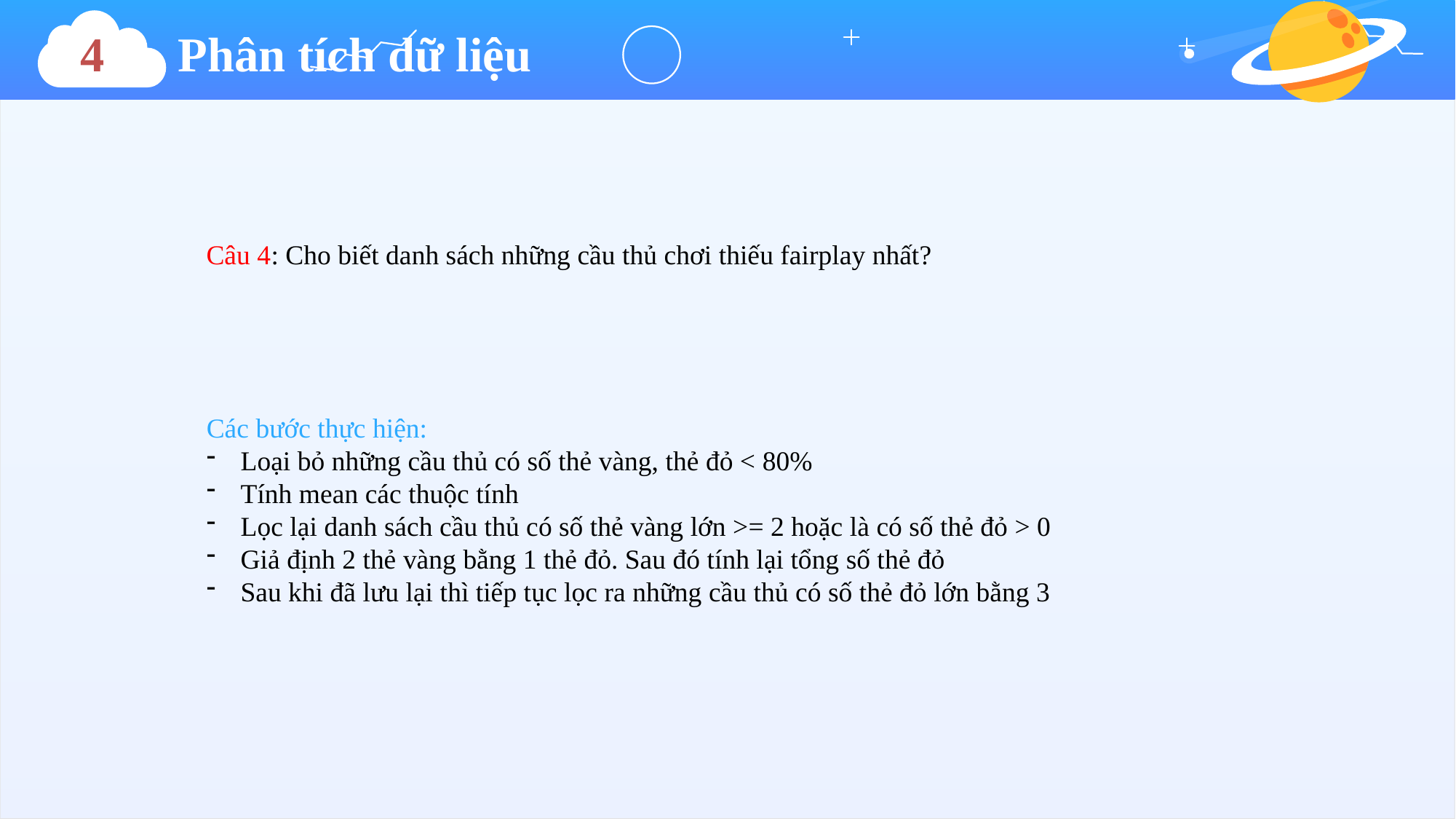

4      Phân tích dữ liệu
Câu 4: Cho biết danh sách những cầu thủ chơi thiếu fairplay nhất?
Các bước thực hiện:
Loại bỏ những cầu thủ có số thẻ vàng, thẻ đỏ < 80%
Tính mean các thuộc tính
Lọc lại danh sách cầu thủ có số thẻ vàng lớn >= 2 hoặc là có số thẻ đỏ > 0
Giả định 2 thẻ vàng bằng 1 thẻ đỏ. Sau đó tính lại tổng số thẻ đỏ
Sau khi đã lưu lại thì tiếp tục lọc ra những cầu thủ có số thẻ đỏ lớn bằng 3